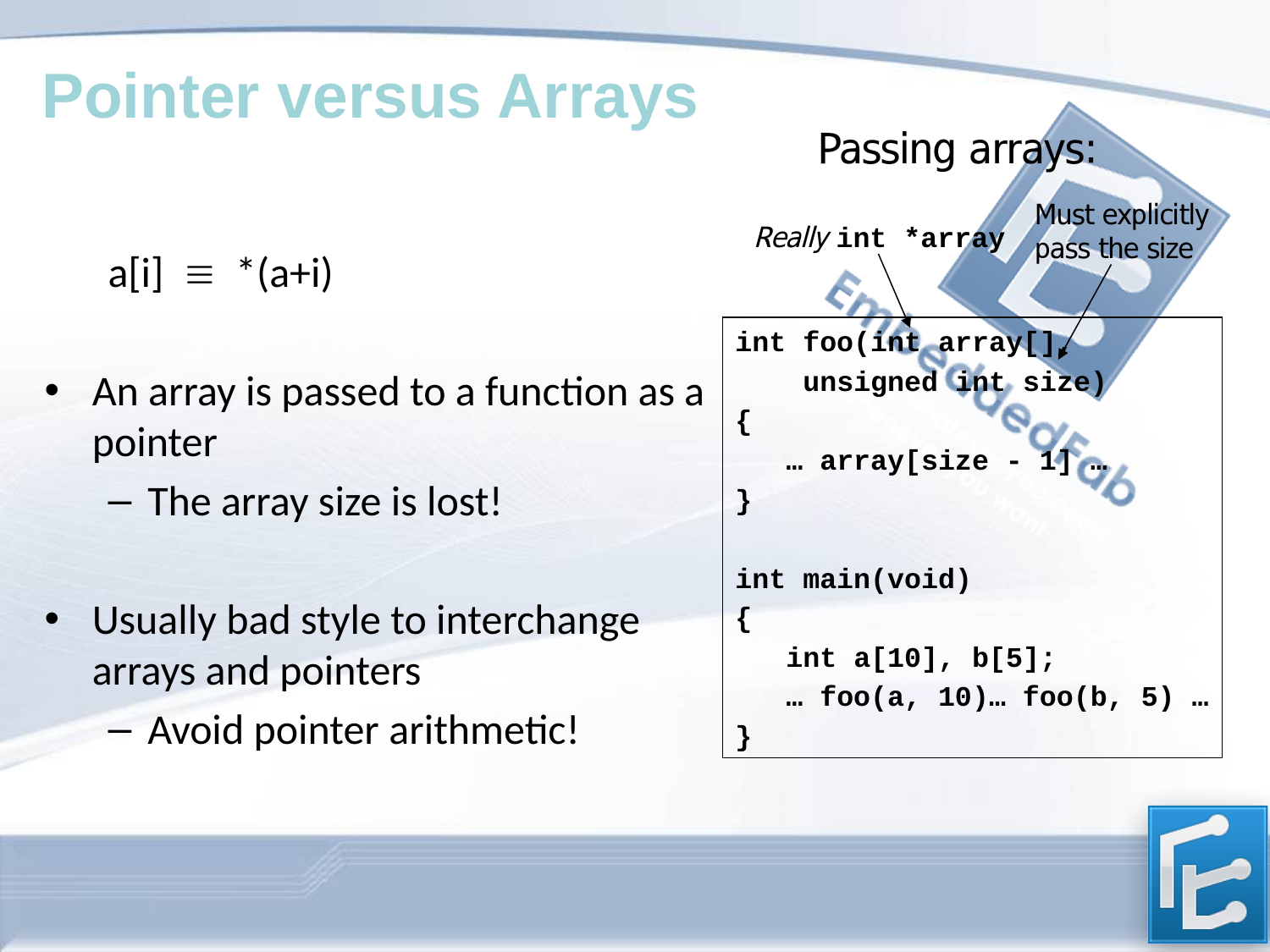

Pointer versus Arrays
Passing arrays:

a[i]  ≡  *(a+i)

An array is passed to a function as a pointer
The array size is lost!

Usually bad style to interchange arrays and pointers
Avoid pointer arithmetic!
Must explicitly
pass the size
Really int *array

int foo(int array[],
    unsigned int size)
{
   … array[size - 1] …
}

int main(void)
{
   int a[10], b[5];
   … foo(a, 10)… foo(b, 5) …
}